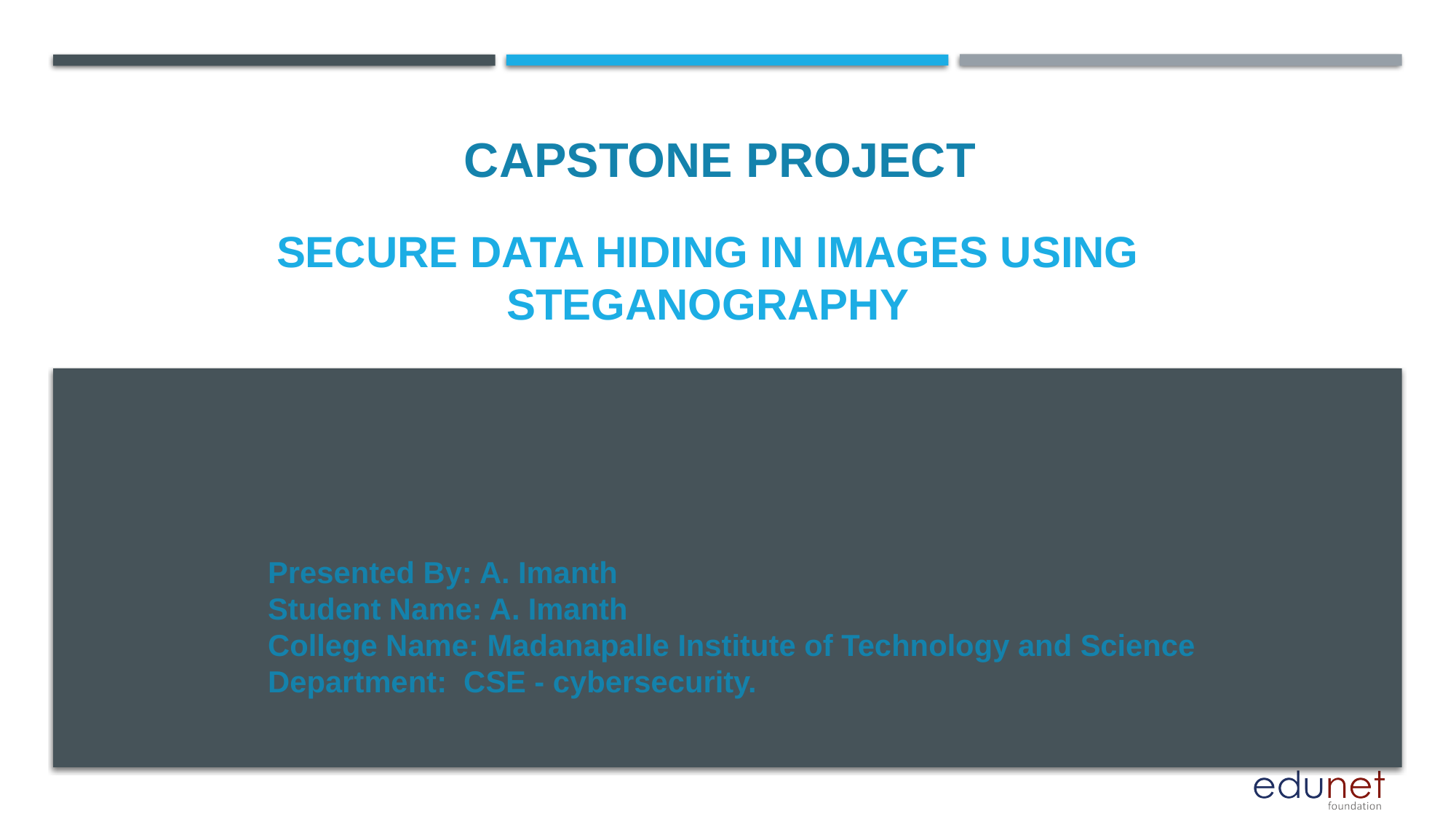

CAPSTONE PROJECT

# Secure data hiding in images using steganography
Presented By: A. Imanth
Student Name: A. Imanth
College Name: Madanapalle Institute of Technology and Science
Department:  CSE - cybersecurity.